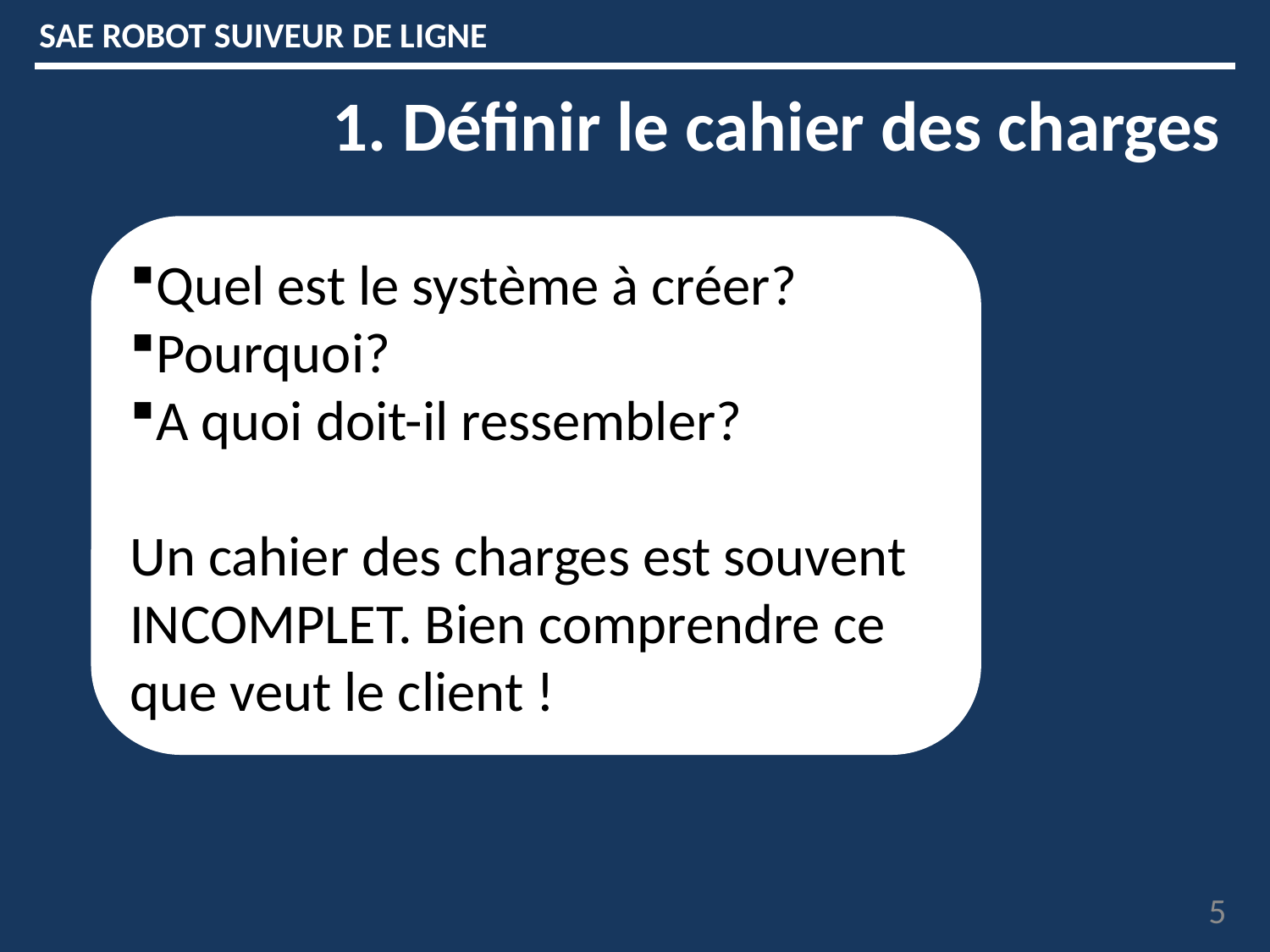

SAE ROBOT SUIVEUR DE LIGNE
1. Définir le cahier des charges
Quel est le système à créer?
Pourquoi?
A quoi doit-il ressembler?

Un cahier des charges est souvent INCOMPLET. Bien comprendre ce que veut le client !
5